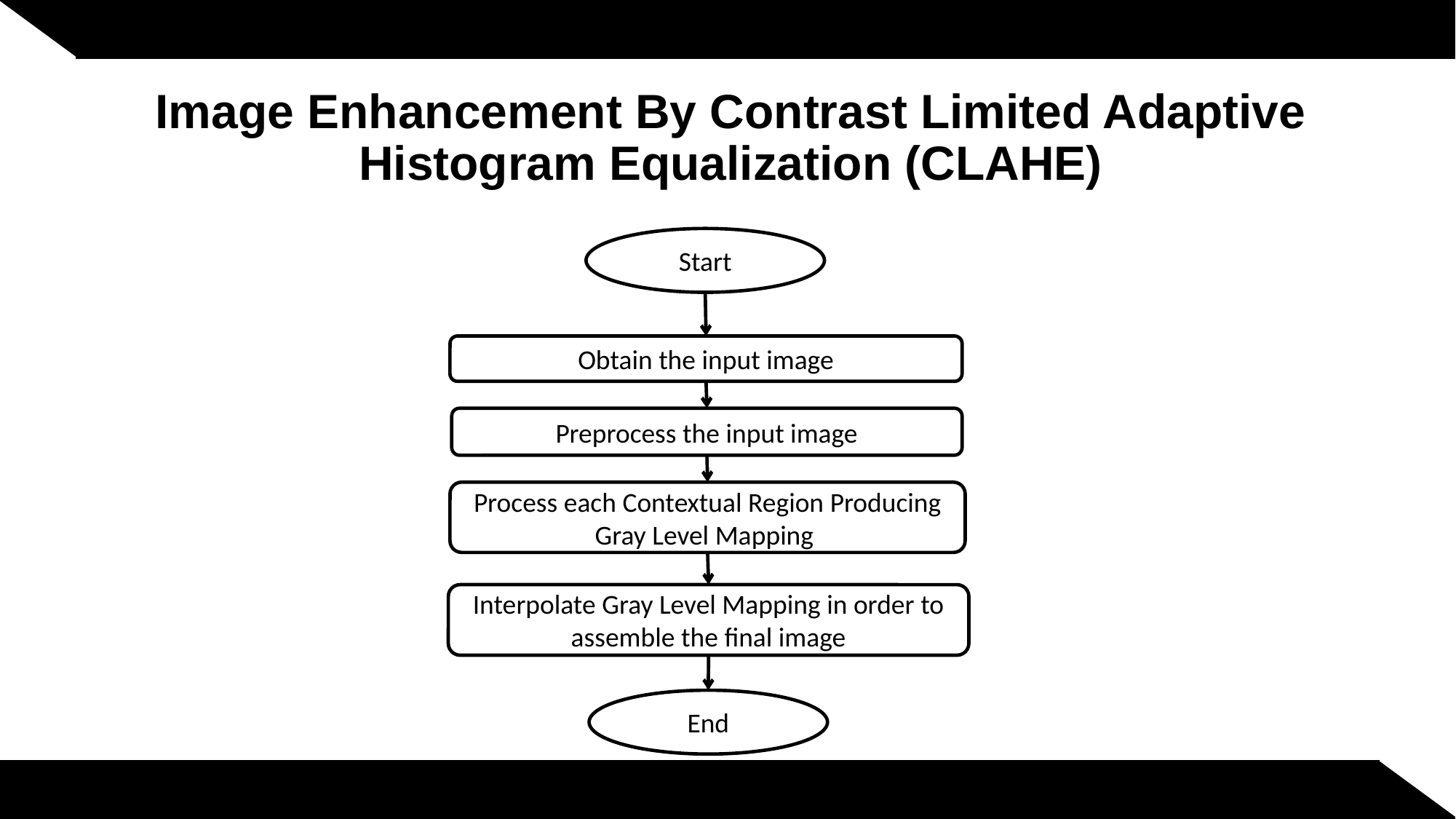

# Image Enhancement By Contrast Limited Adaptive Histogram Equalization (CLAHE)
Start
Obtain the input image
Preprocess the input image
Process each Contextual Region Producing Gray Level Mapping
Interpolate Gray Level Mapping in order to assemble the final image
End